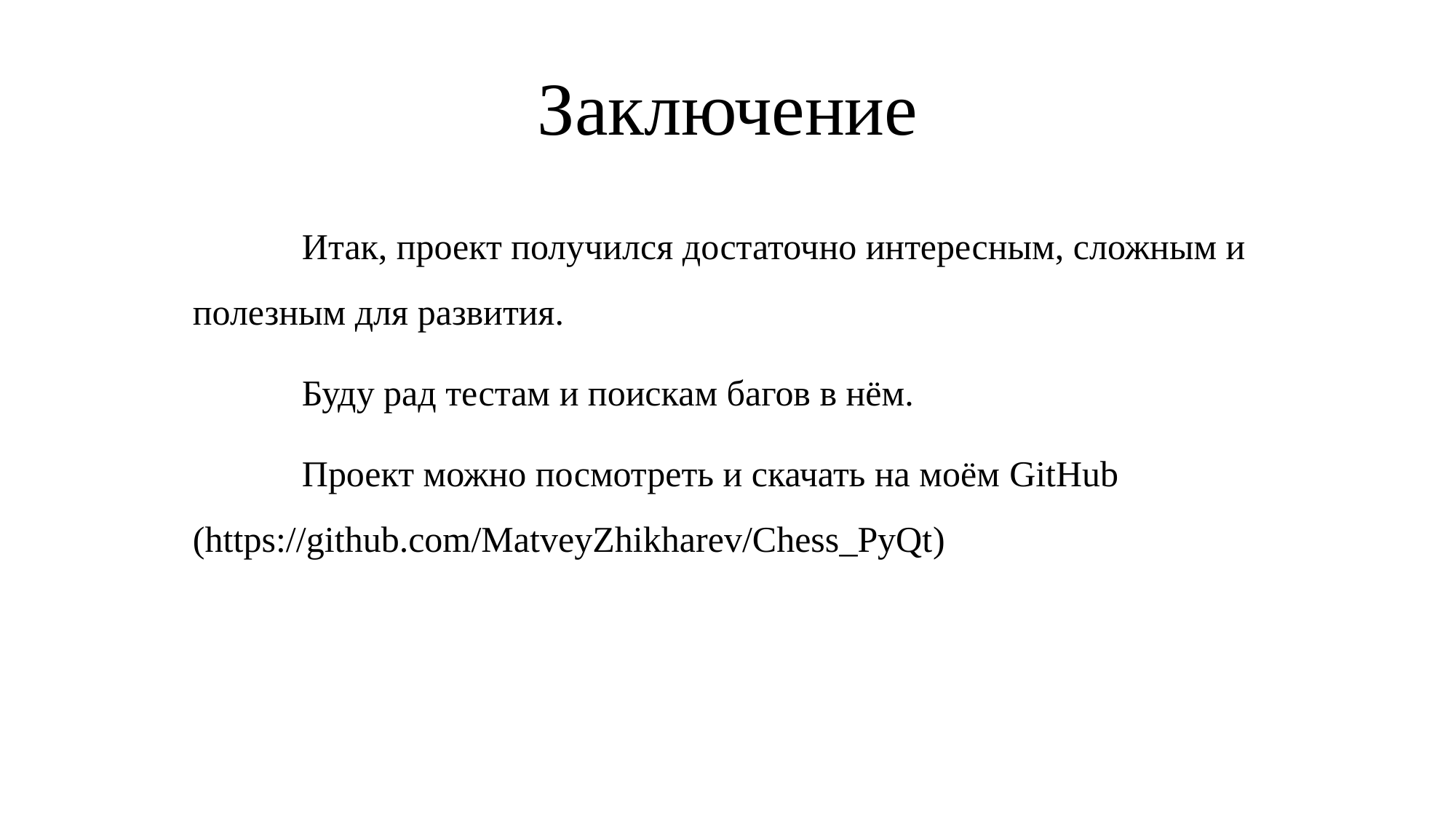

# Заключение
	Итак, проект получился достаточно интересным, сложным и полезным для развития.
	Буду рад тестам и поискам багов в нём.
	Проект можно посмотреть и скачать на моём GitHub (https://github.com/MatveyZhikharev/Chess_PyQt)